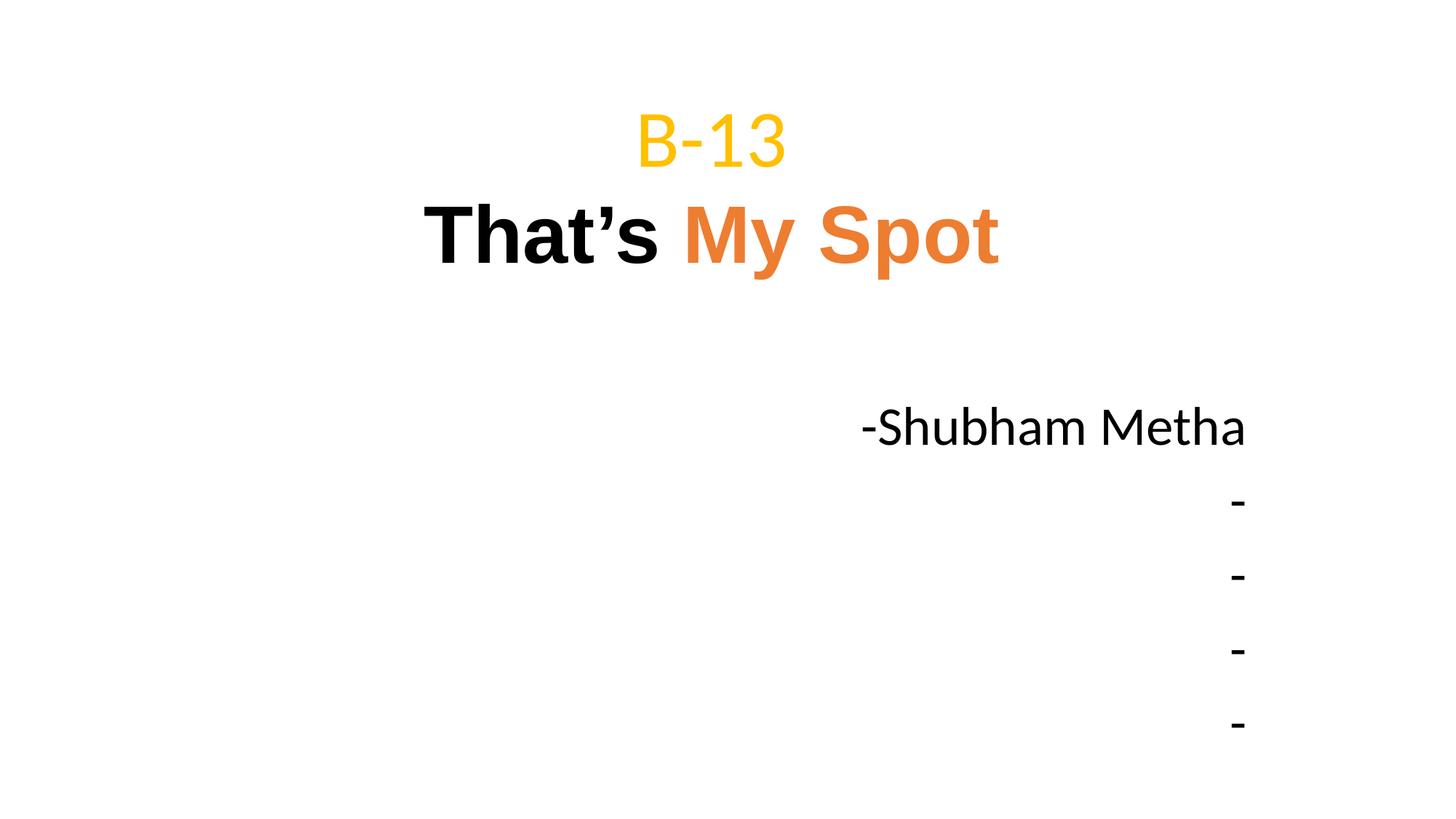

B-13
That’s My Spot
-Shubham Metha
-
-
-
-